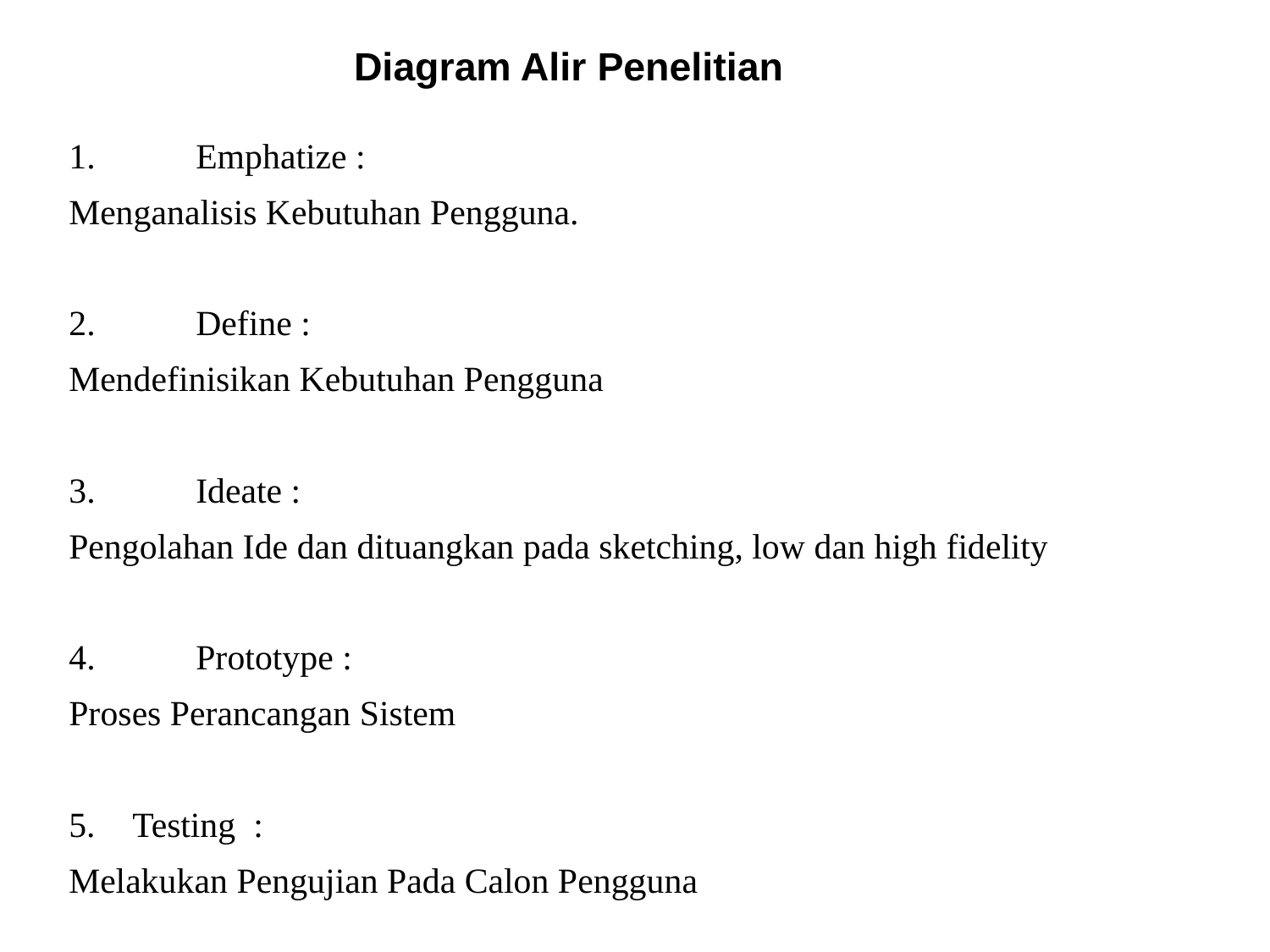

# Diagram Alir Penelitian
1.	Emphatize :
Menganalisis Kebutuhan Pengguna.

2.	Define :
Mendefinisikan Kebutuhan Pengguna

3.	Ideate :
Pengolahan Ide dan dituangkan pada sketching, low dan high fidelity

4.	Prototype :
Proses Perancangan Sistem

Testing  :
Melakukan Pengujian Pada Calon Pengguna